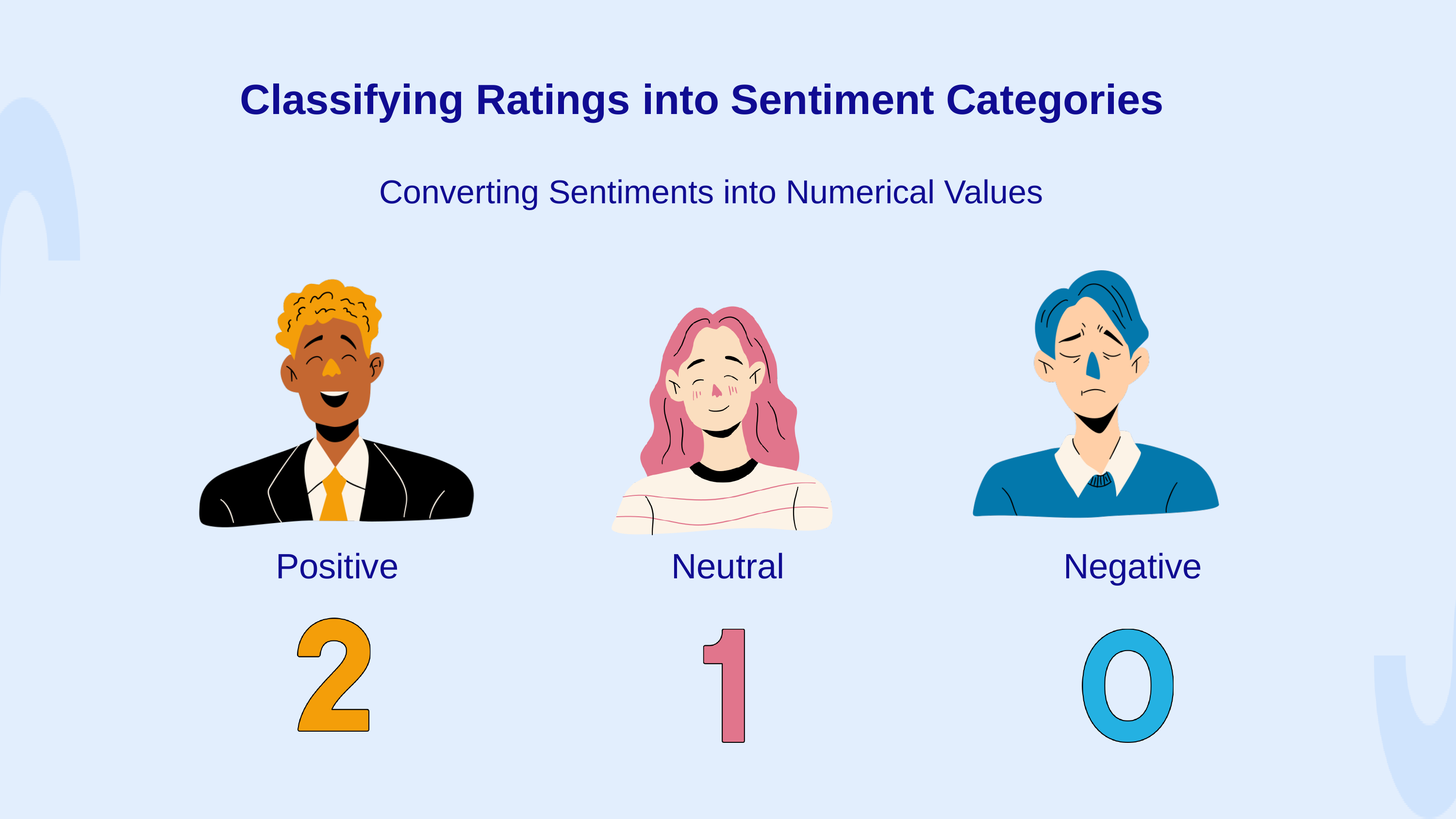

Classifying Ratings into Sentiment Categories
Converting Sentiments into Numerical Values

Positive
Neutral
 Negative